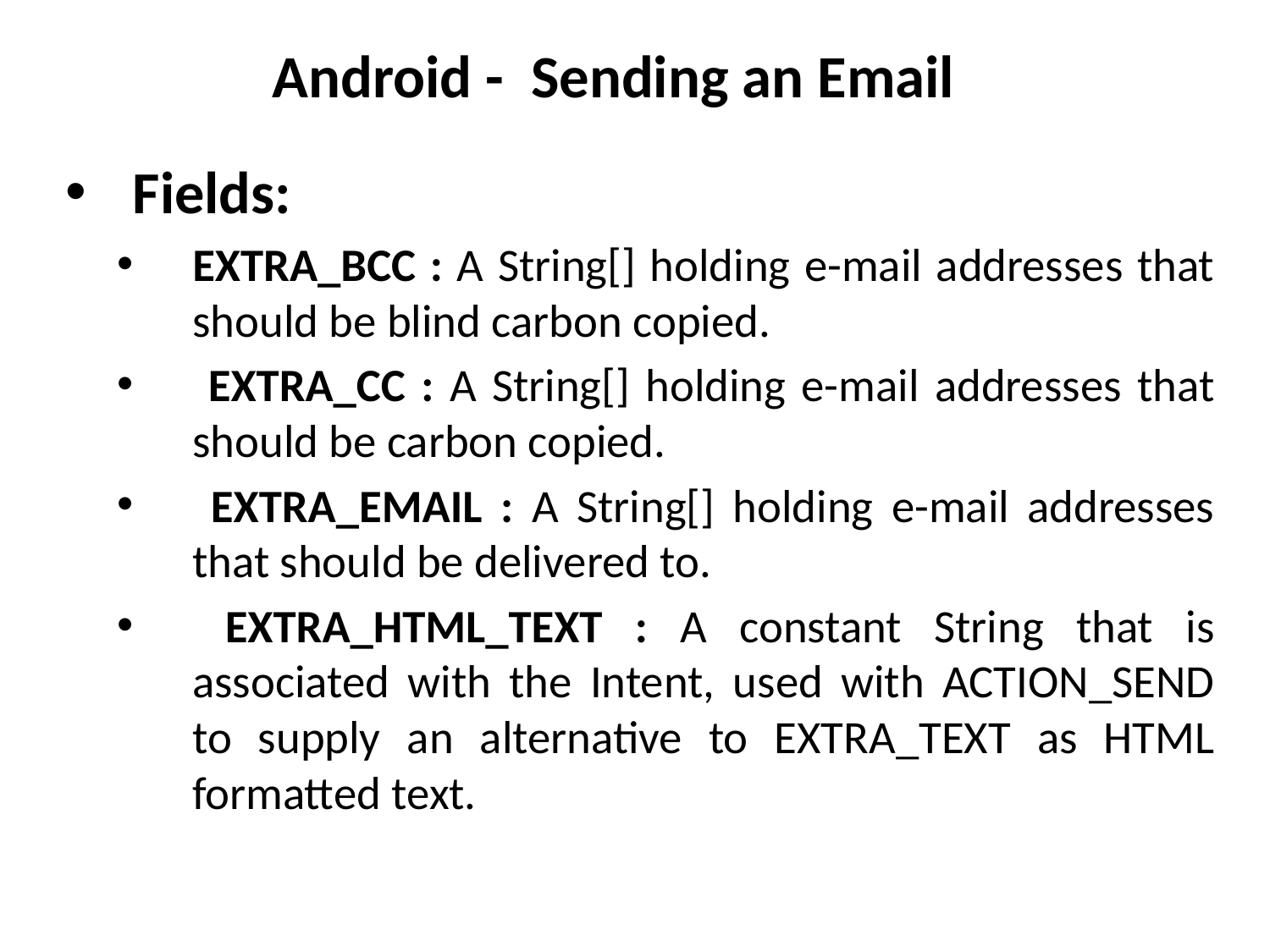

# Android -  Sending an Email
Fields:
EXTRA_BCC : A String[] holding e-mail addresses that should be blind carbon copied.
 EXTRA_CC : A String[] holding e-mail addresses that should be carbon copied.
 EXTRA_EMAIL : A String[] holding e-mail addresses that should be delivered to.
 EXTRA_HTML_TEXT : A constant String that is associated with the Intent, used with ACTION_SEND to supply an alternative to EXTRA_TEXT as HTML formatted text.